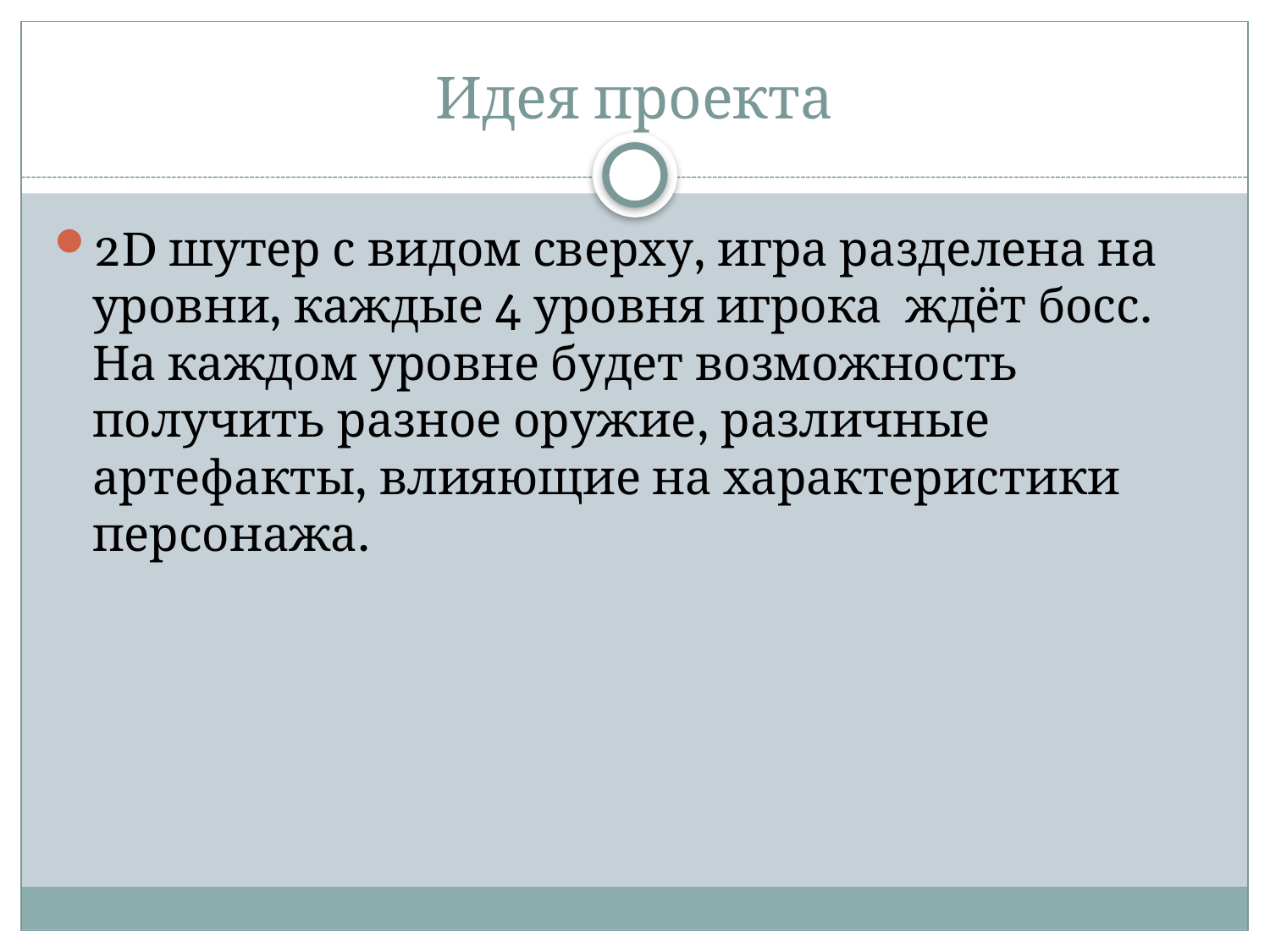

# Идея проекта
2D шутер с видом сверху, игра разделена на уровни, каждые 4 уровня игрока  ждёт босс. На каждом уровне будет возможность получить разное оружие, различные артефакты, влияющие на характеристики персонажа.